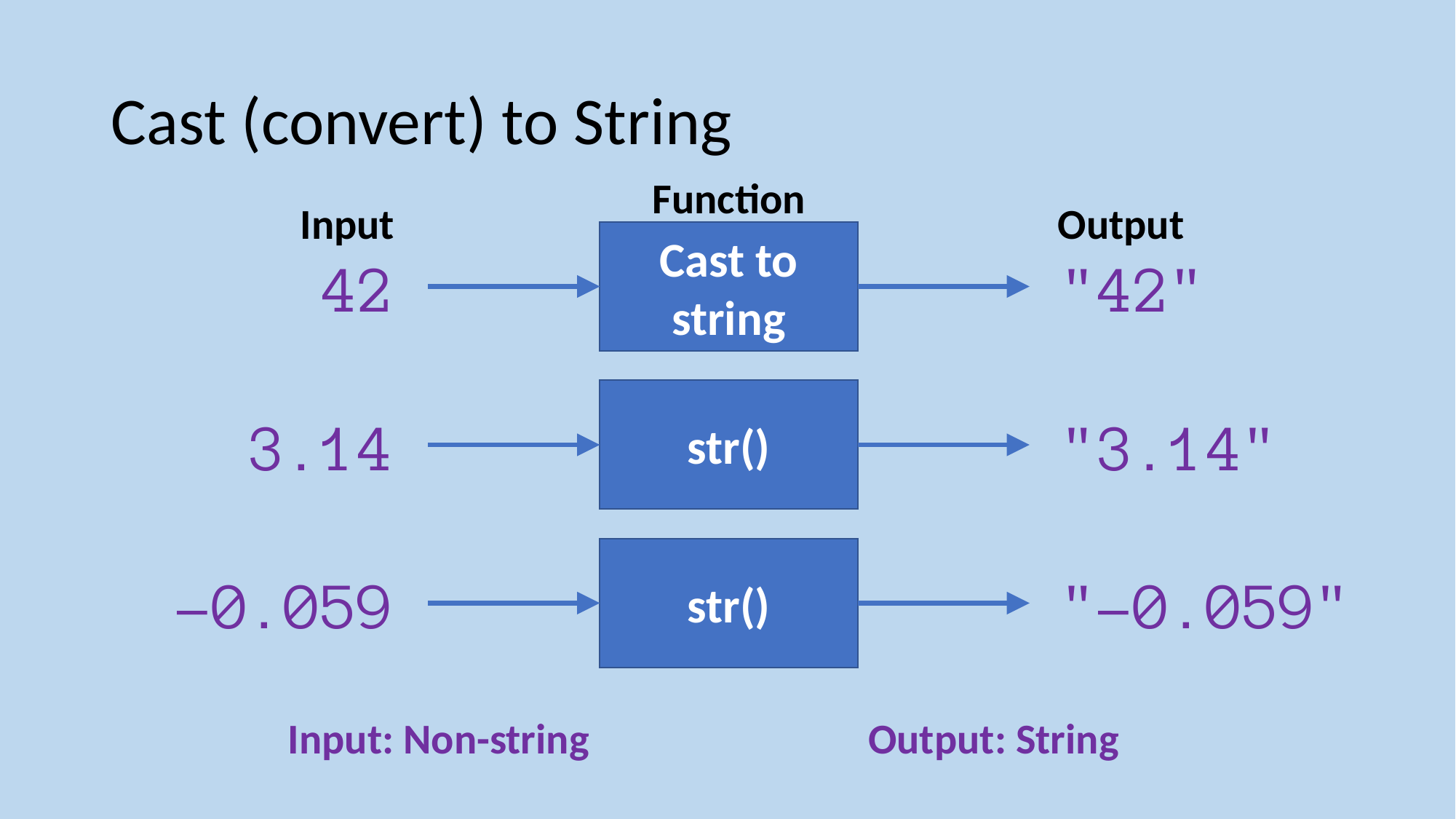

# Cast (convert) to String
Function
Input
Output
Cast to string
"42"
42
str()
"3.14"
3.14
str()
"-0.059"
-0.059
Input: Non-string
Output: String